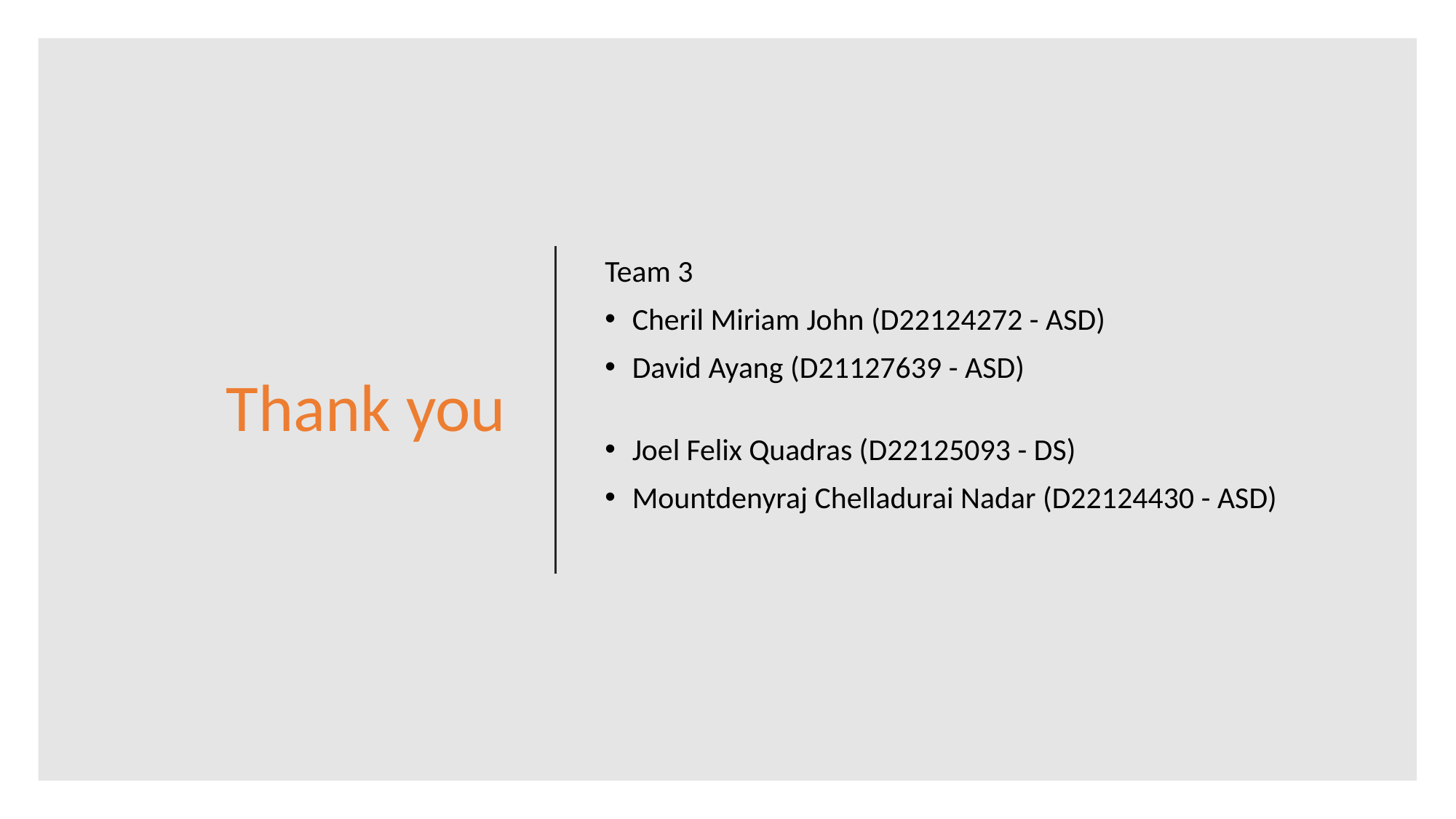

# Thank you
Team 3
Cheril Miriam John (D22124272 - ASD)
David Ayang (D21127639 - ASD)
Joel Felix Quadras (D22125093 - DS)
Mountdenyraj Chelladurai Nadar (D22124430 - ASD)